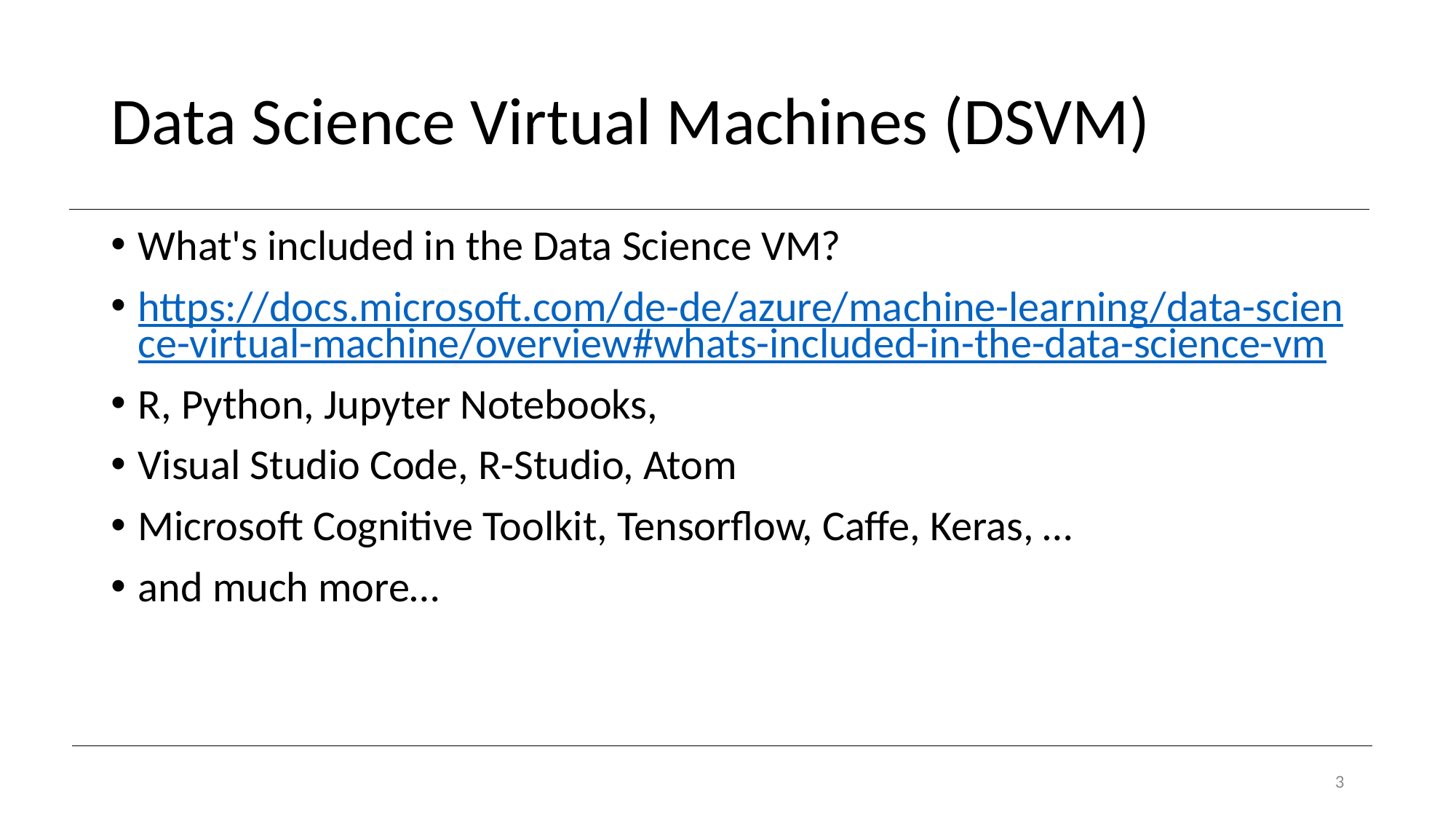

# Data Science Virtual Machines (DSVM)
What's included in the Data Science VM?
https://docs.microsoft.com/de-de/azure/machine-learning/data-science-virtual-machine/overview#whats-included-in-the-data-science-vm
R, Python, Jupyter Notebooks,
Visual Studio Code, R-Studio, Atom
Microsoft Cognitive Toolkit, Tensorflow, Caffe, Keras, …
and much more…
3